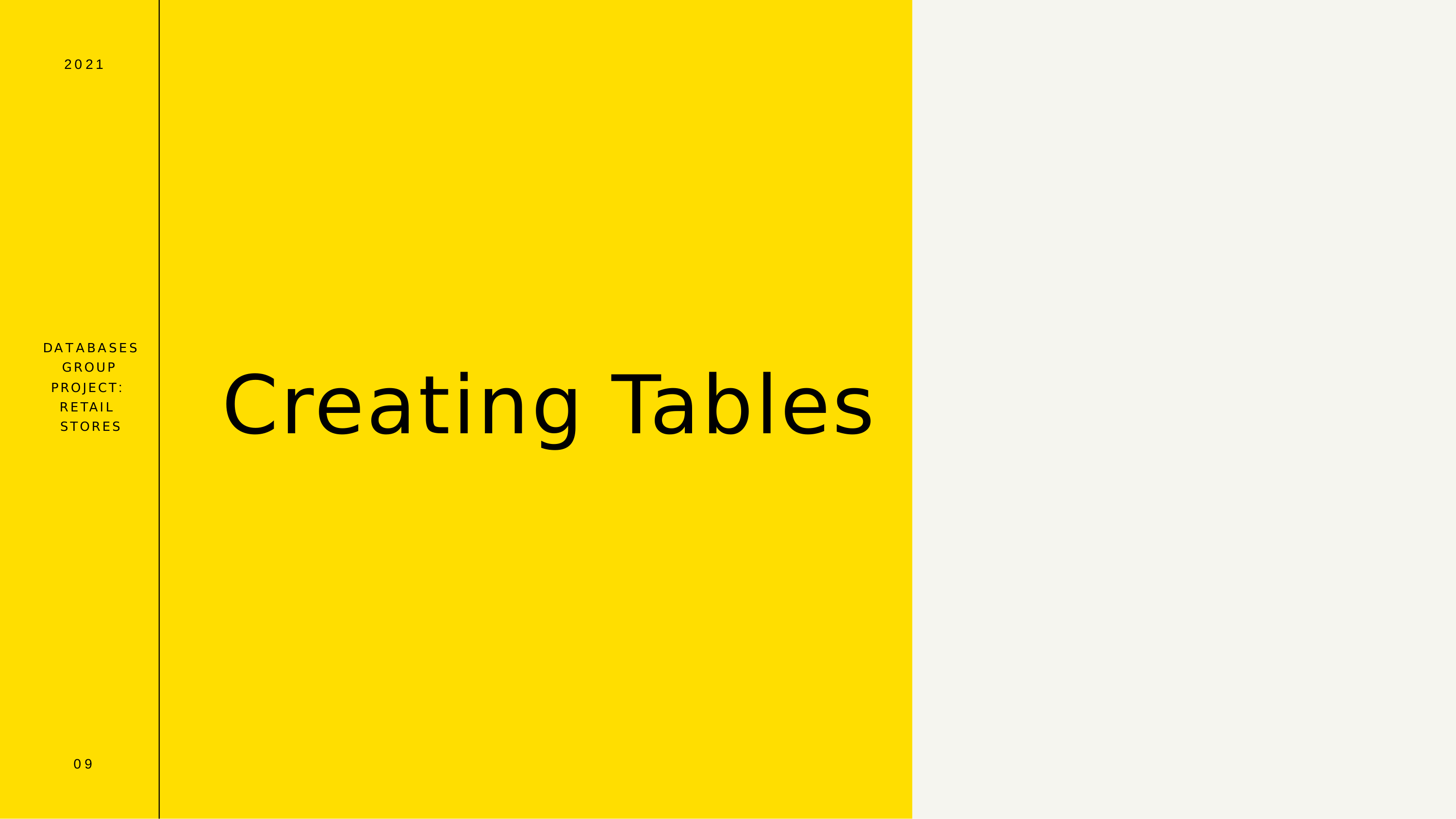

2021
# DATABASES  GROUP  PROJECT:  RETAIL  STORES
Creating Tables
09